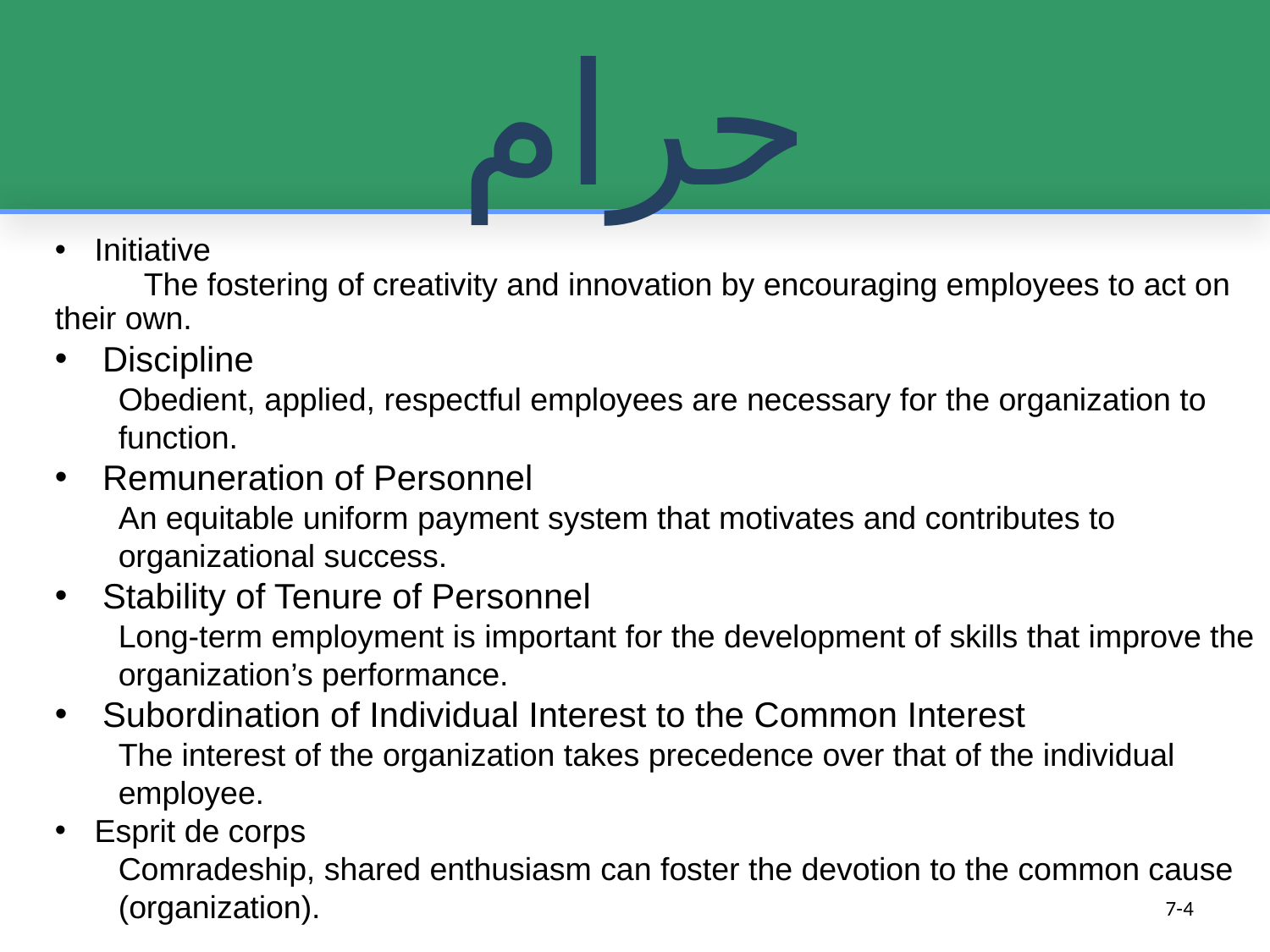

# حرام

Initiative
          The fostering of creativity and innovation by encouraging employees to act on their own.
Discipline
Obedient, applied, respectful employees are necessary for the organization to function.
Remuneration of Personnel
An equitable uniform payment system that motivates and contributes to organizational success.
Stability of Tenure of Personnel
Long-term employment is important for the development of skills that improve the organization’s performance.
Subordination of Individual Interest to the Common Interest
The interest of the organization takes precedence over that of the individual employee.
Esprit de corps
Comradeship, shared enthusiasm can foster the devotion to the common cause (organization).
7-4